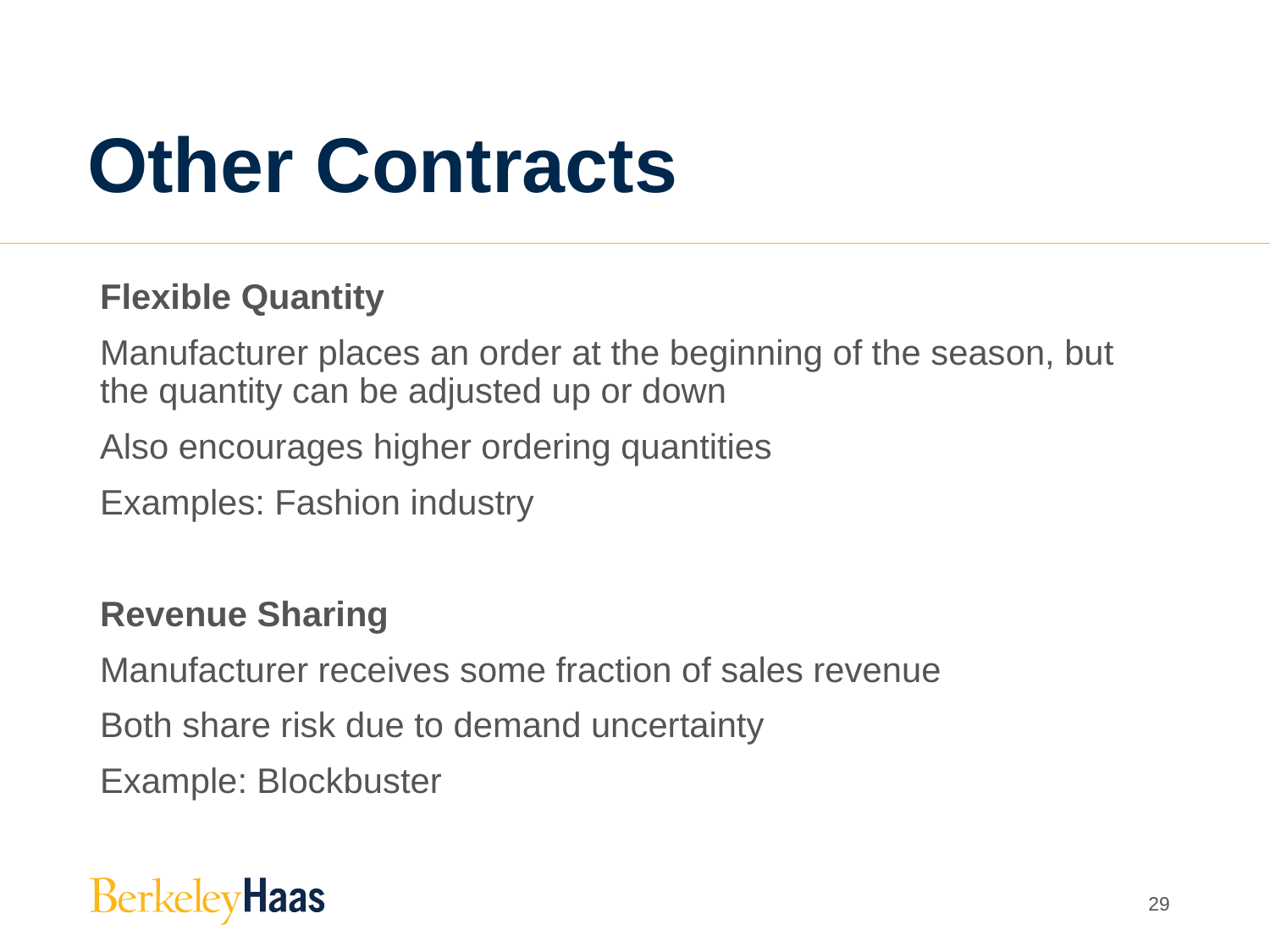

# Other Contracts
Flexible Quantity
Manufacturer places an order at the beginning of the season, but the quantity can be adjusted up or down
Also encourages higher ordering quantities
Examples: Fashion industry

Revenue Sharing
Manufacturer receives some fraction of sales revenue
Both share risk due to demand uncertainty
Example: Blockbuster

29